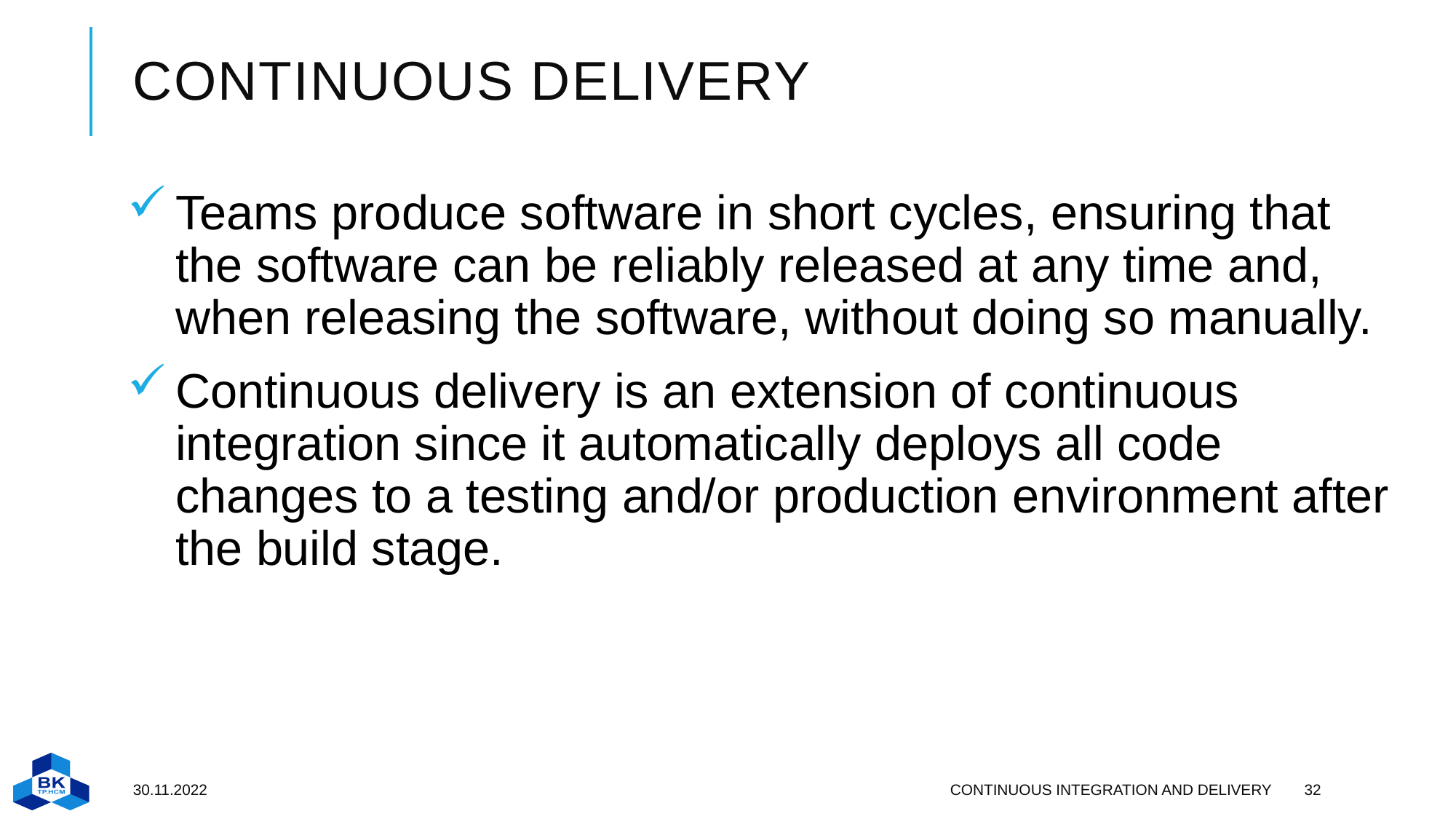

# Continuous delivery
Teams produce software in short cycles, ensuring that the software can be reliably released at any time and, when releasing the software, without doing so manually.
Continuous delivery is an extension of continuous integration since it automatically deploys all code changes to a testing and/or production environment after the build stage.

30.11.2022
Continuous Integration and Delivery
32